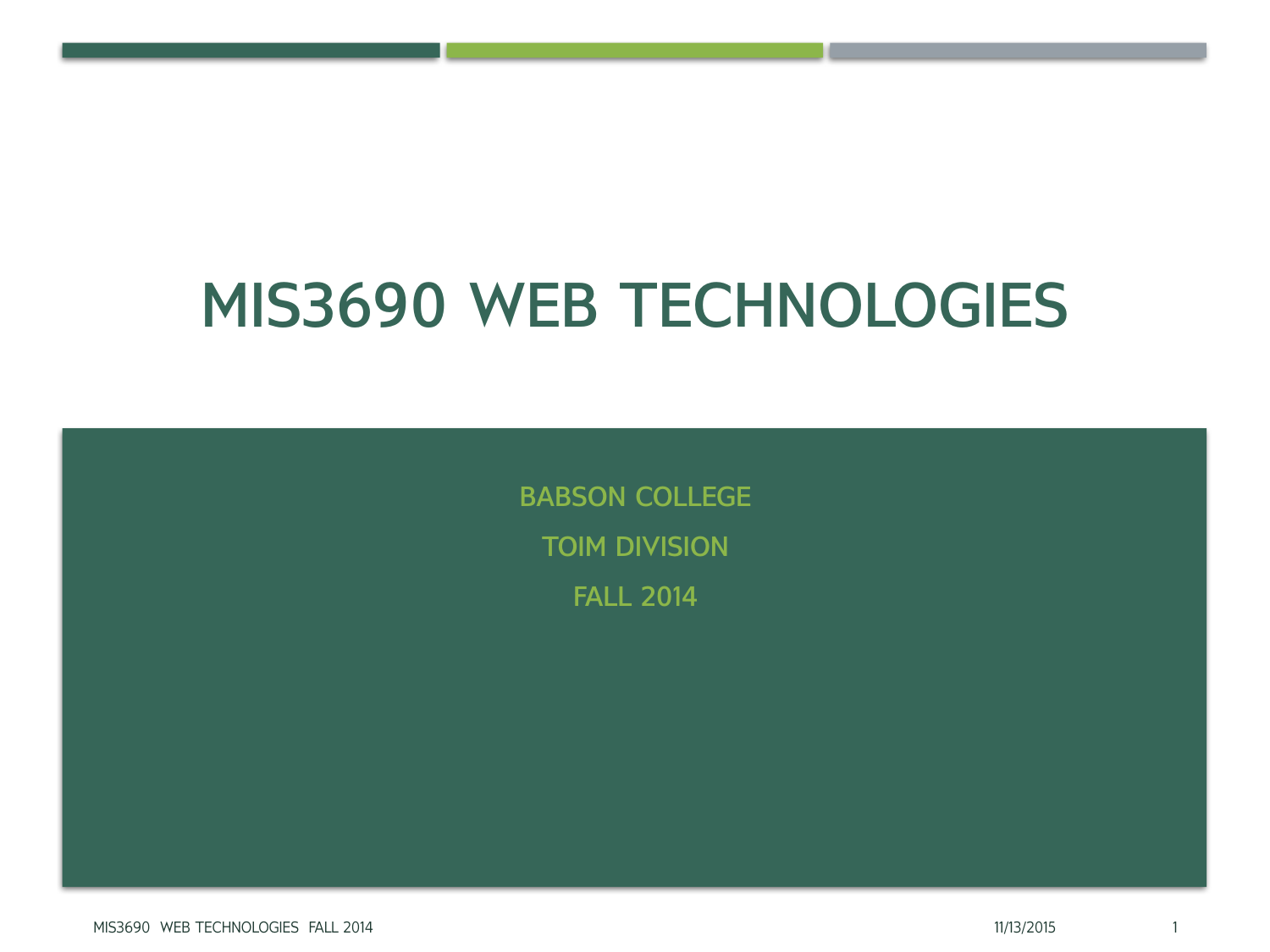

# MIS3690 Web Technologies
Babson College
TOIM Division
Fall 2014

MIS3690  Web Technologies  Fall 2014
11/13/2015
1